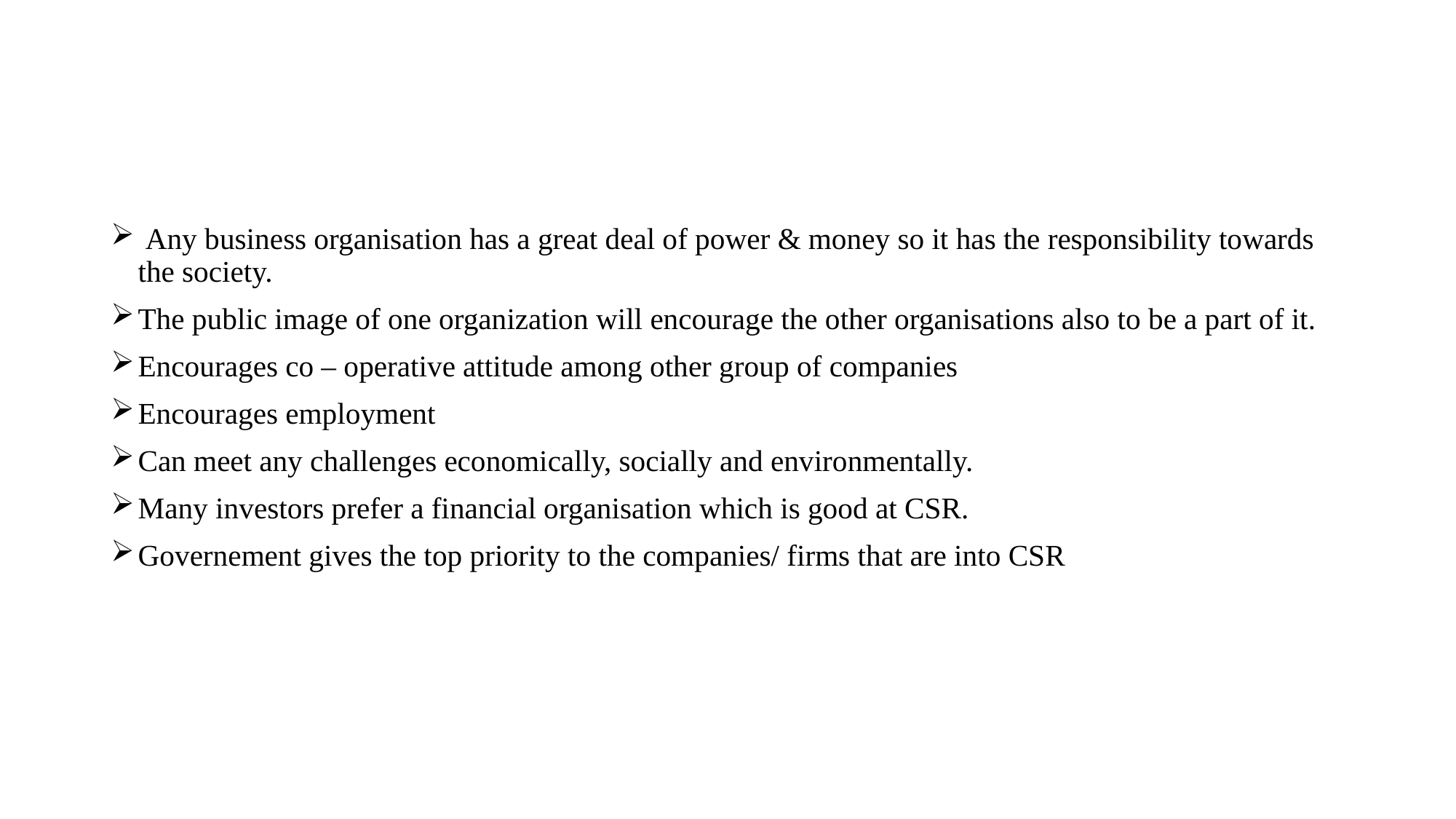

#
 Any business organisation has a great deal of power & money so it has the responsibility towards the society.
The public image of one organization will encourage the other organisations also to be a part of it.
Encourages co – operative attitude among other group of companies
Encourages employment
Can meet any challenges economically, socially and environmentally.
Many investors prefer a financial organisation which is good at CSR.
Governement gives the top priority to the companies/ firms that are into CSR